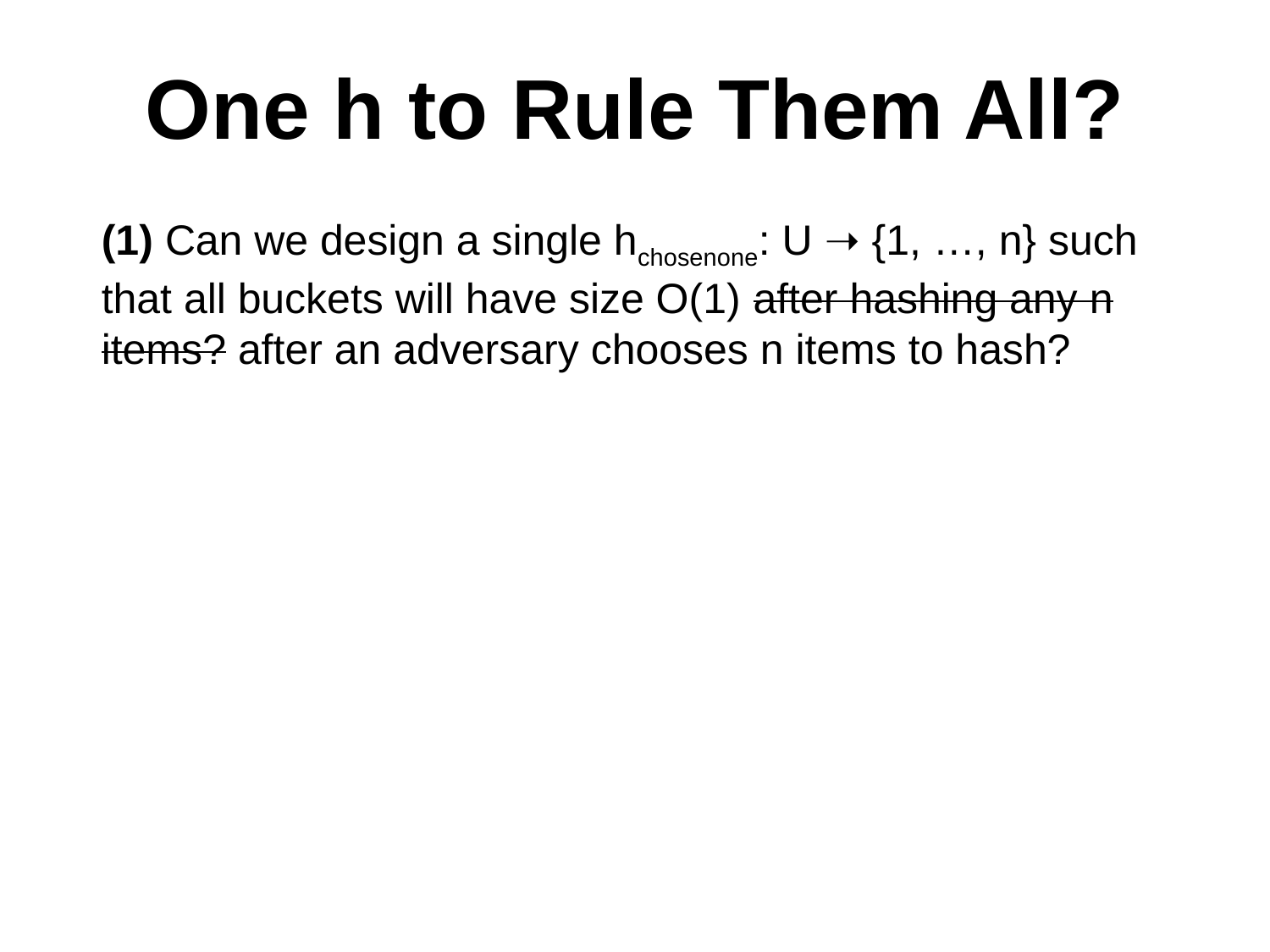

One h to Rule Them All?
(1) Can we design a single hchosenone: U ➝ {1, …, n} such that all buckets will have size O(1) after hashing any n items? after an adversary chooses n items to hash?